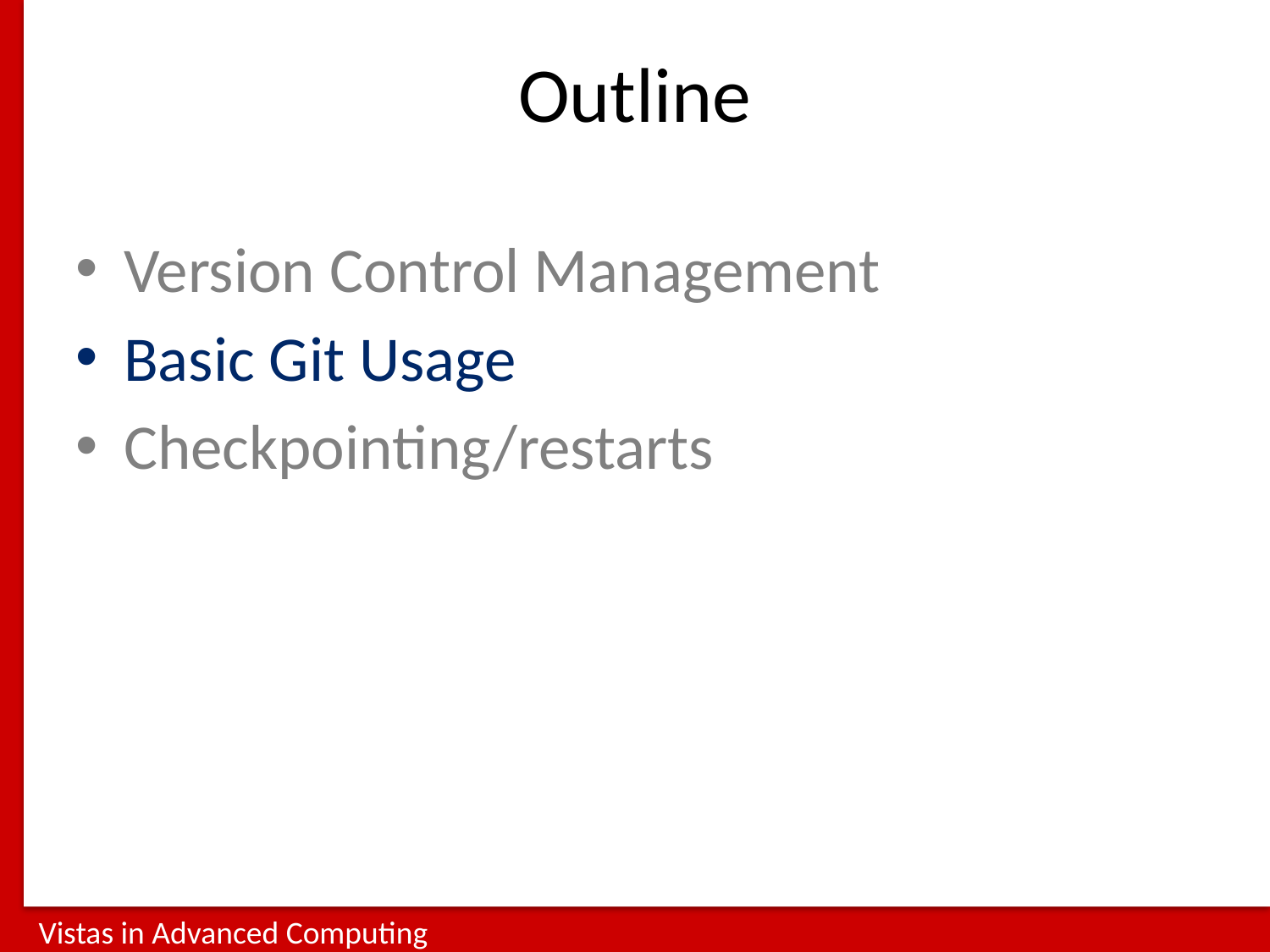

# Outline
Version Control Management
Basic Git Usage
Checkpointing/restarts